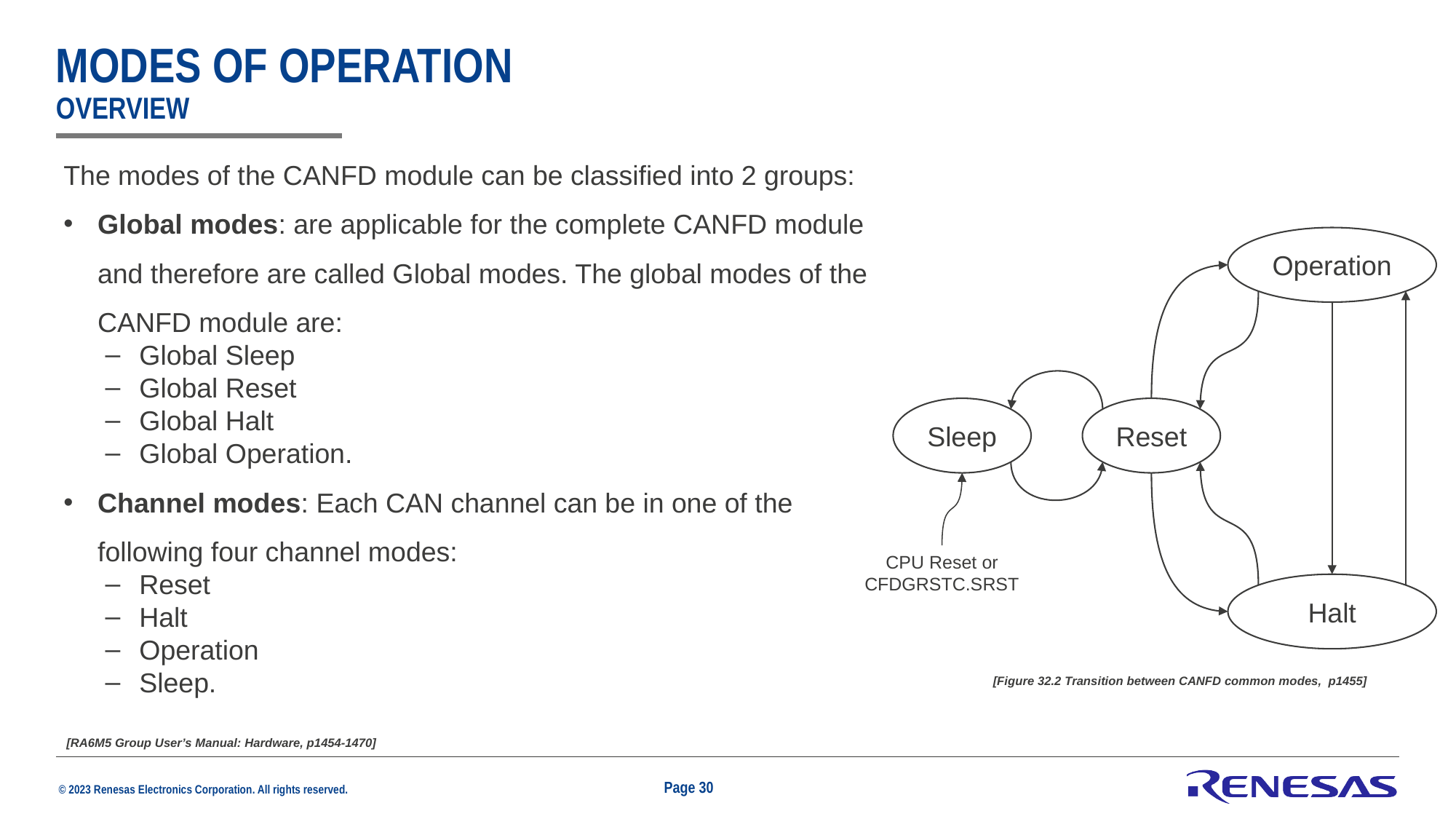

# Modes of operation overview
The modes of the CANFD module can be classified into 2 groups:
Global modes: are applicable for the complete CANFD module and therefore are called Global modes. The global modes of the CANFD module are:
Global Sleep
Global Reset
Global Halt
Global Operation.
Channel modes: Each CAN channel can be in one of the following four channel modes:
Reset
Halt
Operation
Sleep.
Operation
Sleep
Reset
CPU Reset or CFDGRSTC.SRST
Halt
[Figure 32.2 Transition between CANFD common modes,  p1455]
[RA6M5 Group User’s Manual: Hardware, p1454-1470]